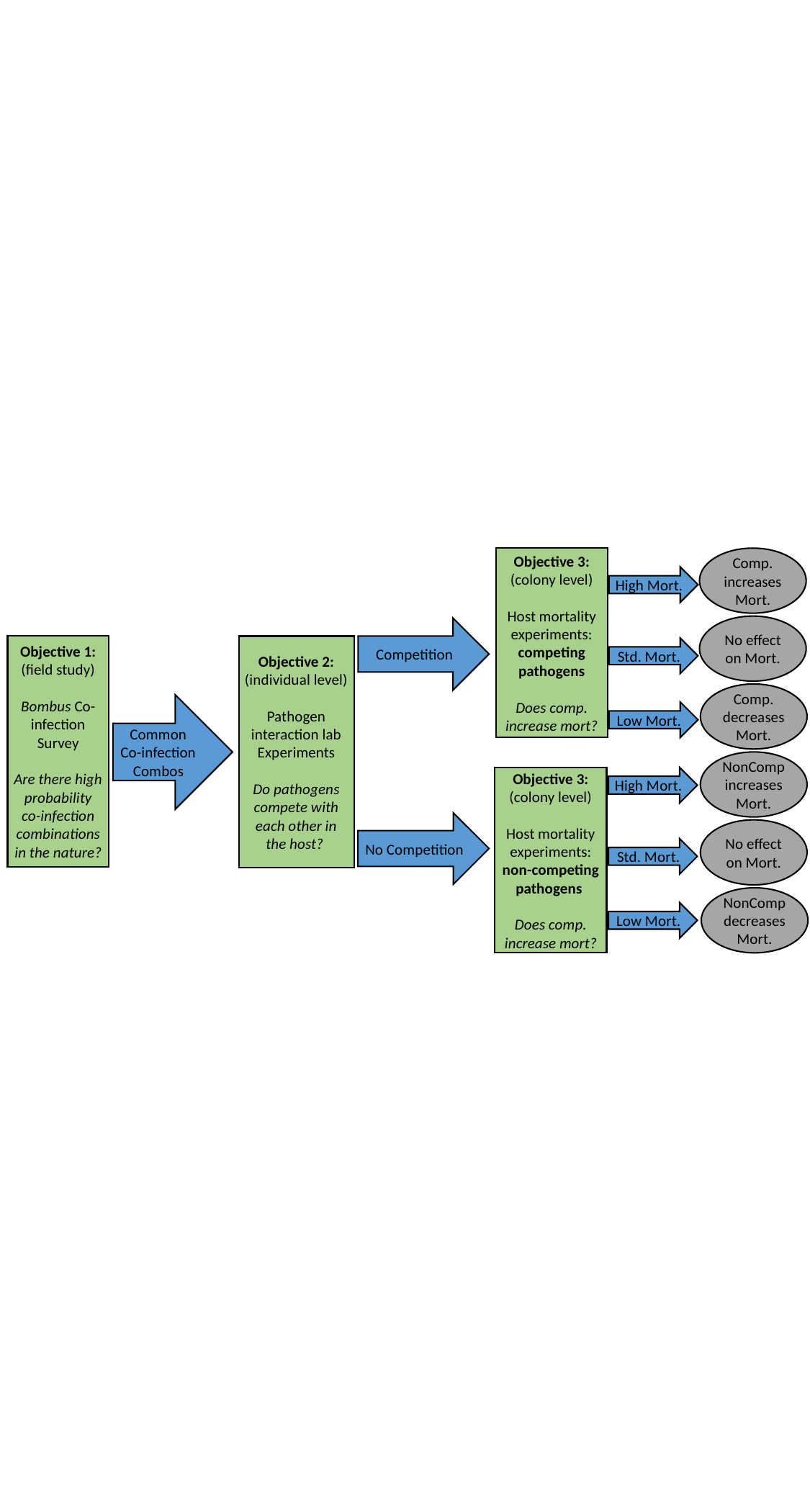

Comp. increases Mort.
Objective 3:
(colony level)

Host mortality experiments: competing pathogens

Does comp. increase mort?
High Mort.
No effect on Mort.
Competition
Objective 1:
(field study)

Bombus Co-infection Survey

Are there high probability co-infection combinations in the nature?
Objective 2:
(individual level)

Pathogen interaction lab Experiments

Do pathogens compete with each other in the host?
Std. Mort.
Comp. decreases Mort.
Common Co-infection Combos
Low Mort.
NonComp increases Mort.
High Mort.

Objective 3:
(colony level)

Host mortality experiments: non-competing pathogens

Does comp. increase mort?

No Competition
No effect on Mort.
Std. Mort.
NonComp decreases Mort.
Low Mort.